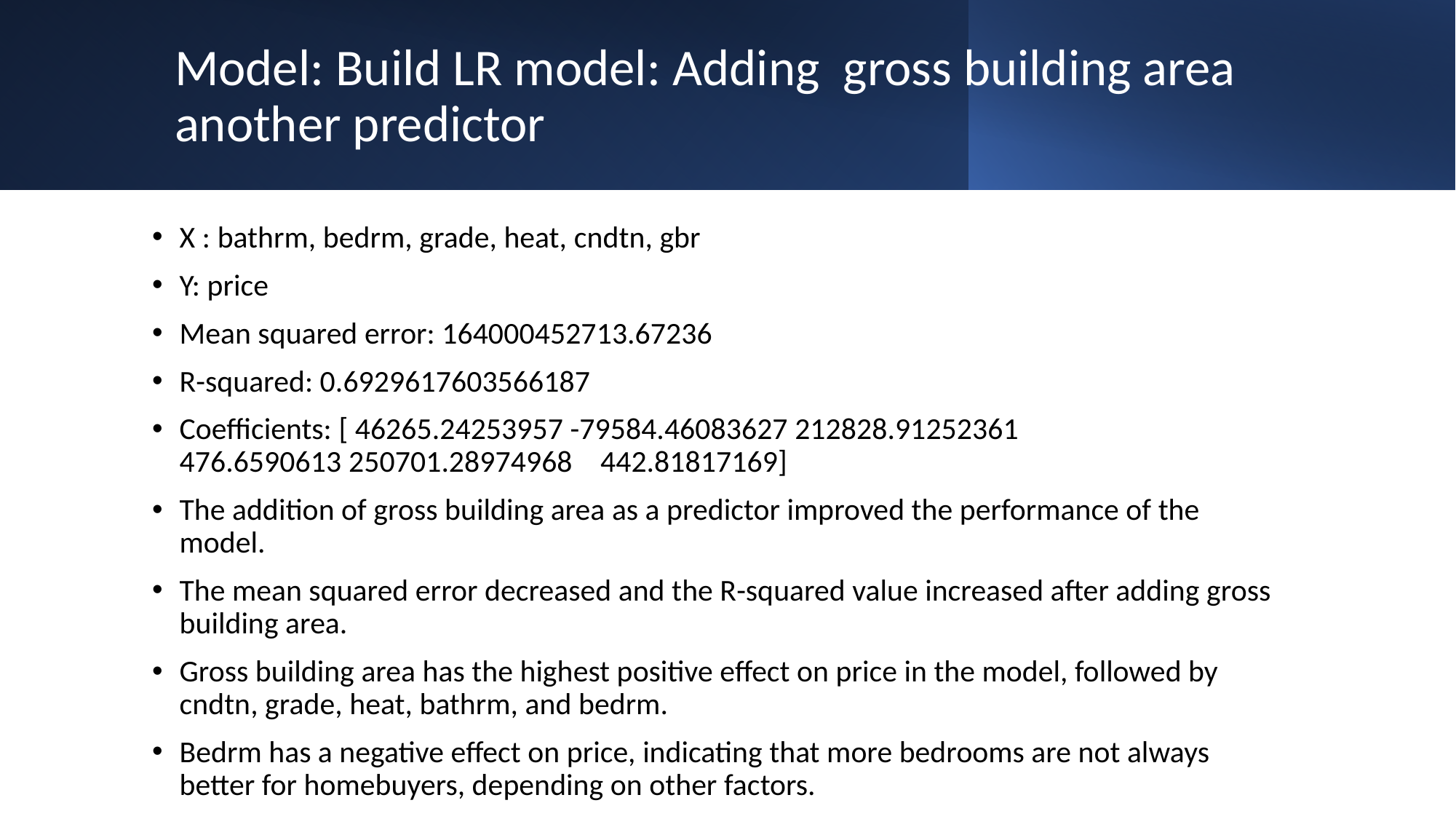

# Model: Build LR model: Adding  gross building area another predictor
X : bathrm, bedrm, grade, heat, cndtn, gbr
Y: price
Mean squared error: 164000452713.67236
R-squared: 0.6929617603566187
Coefficients: [ 46265.24253957 -79584.46083627 212828.91252361    476.6590613 250701.28974968    442.81817169]
The addition of gross building area as a predictor improved the performance of the model.
The mean squared error decreased and the R-squared value increased after adding gross building area.
Gross building area has the highest positive effect on price in the model, followed by cndtn, grade, heat, bathrm, and bedrm.
Bedrm has a negative effect on price, indicating that more bedrooms are not always better for homebuyers, depending on other factors.